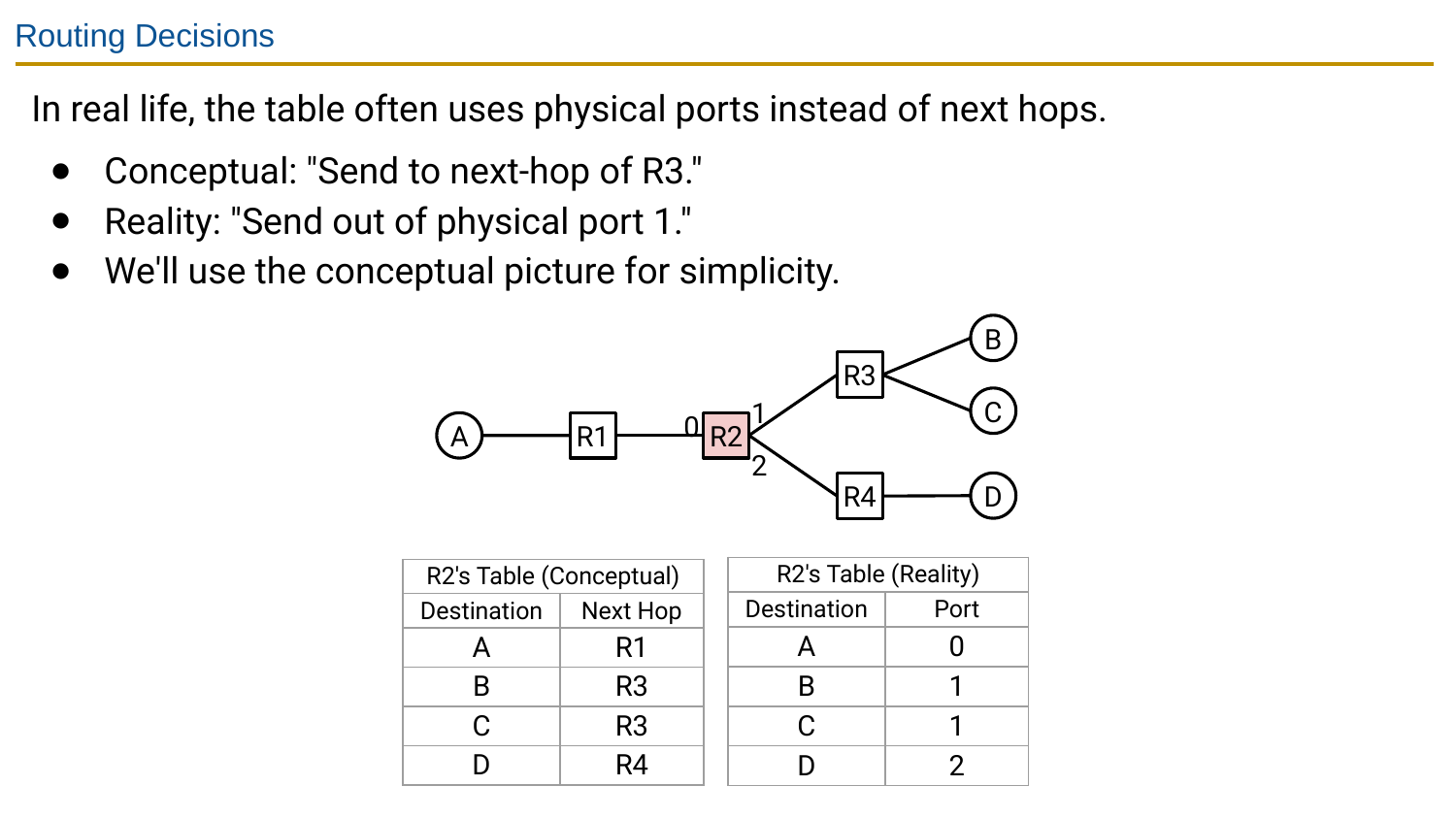

# Routing Decisions
In real life, the table often uses physical ports instead of next hops.
Conceptual: "Send to next-hop of R3."
Reality: "Send out of physical port 1."
We'll use the conceptual picture for simplicity.
B
R3
C
1
0
A
R1
R2
2
D
R4
| R2's Table (Reality) |  |
| --- | --- |
| Destination | Port |
| A | 0 |
| B | 1 |
| C | 1 |
| D | 2 |
| R2's Table (Conceptual) |  |
| --- | --- |
| Destination | Next Hop |
| A | R1 |
| B | R3 |
| C | R3 |
| D | R4 |